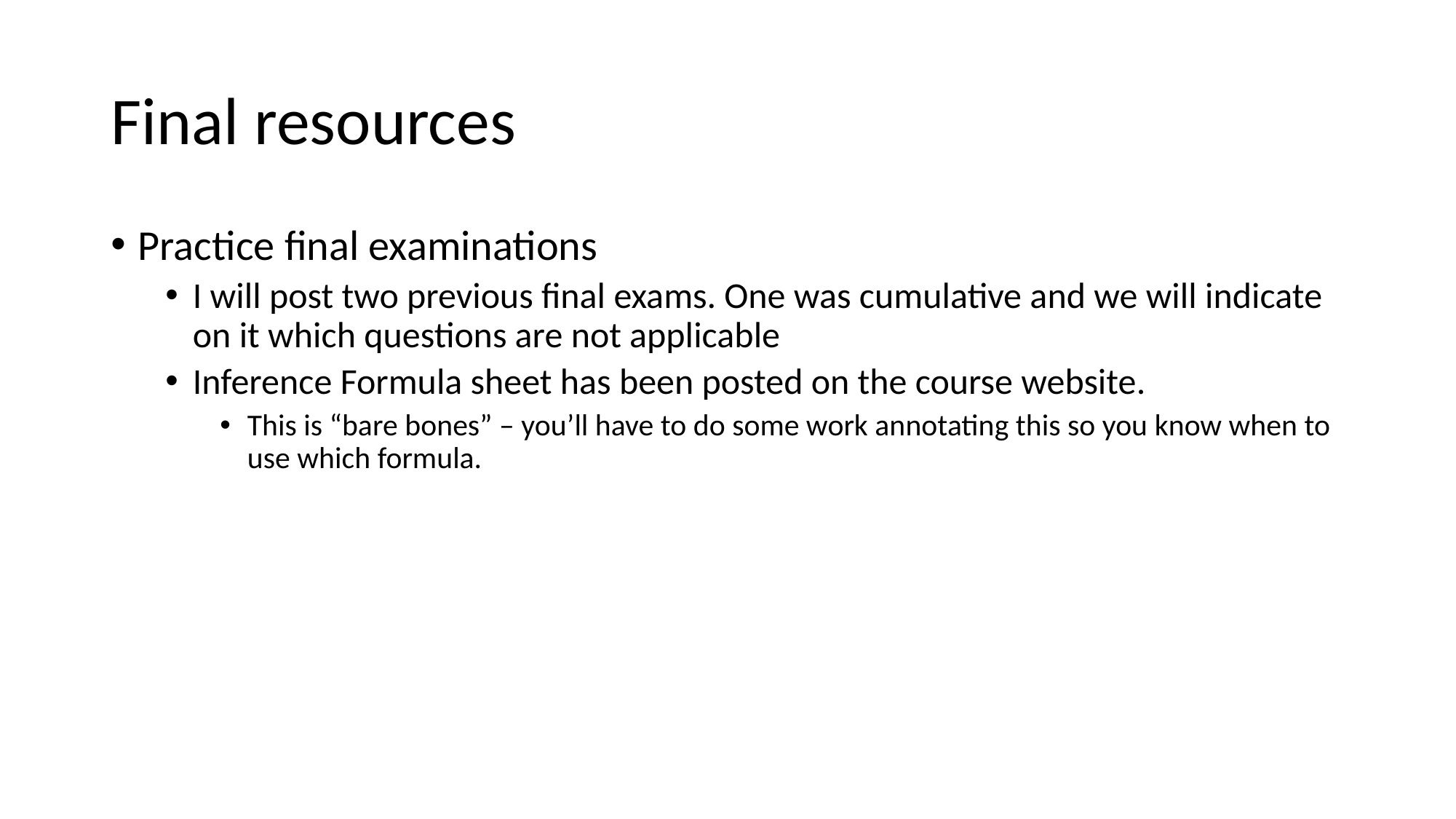

# Final resources
Practice final examinations
I will post two previous final exams. One was cumulative and we will indicate on it which questions are not applicable
Inference Formula sheet has been posted on the course website.
This is “bare bones” – you’ll have to do some work annotating this so you know when to use which formula.